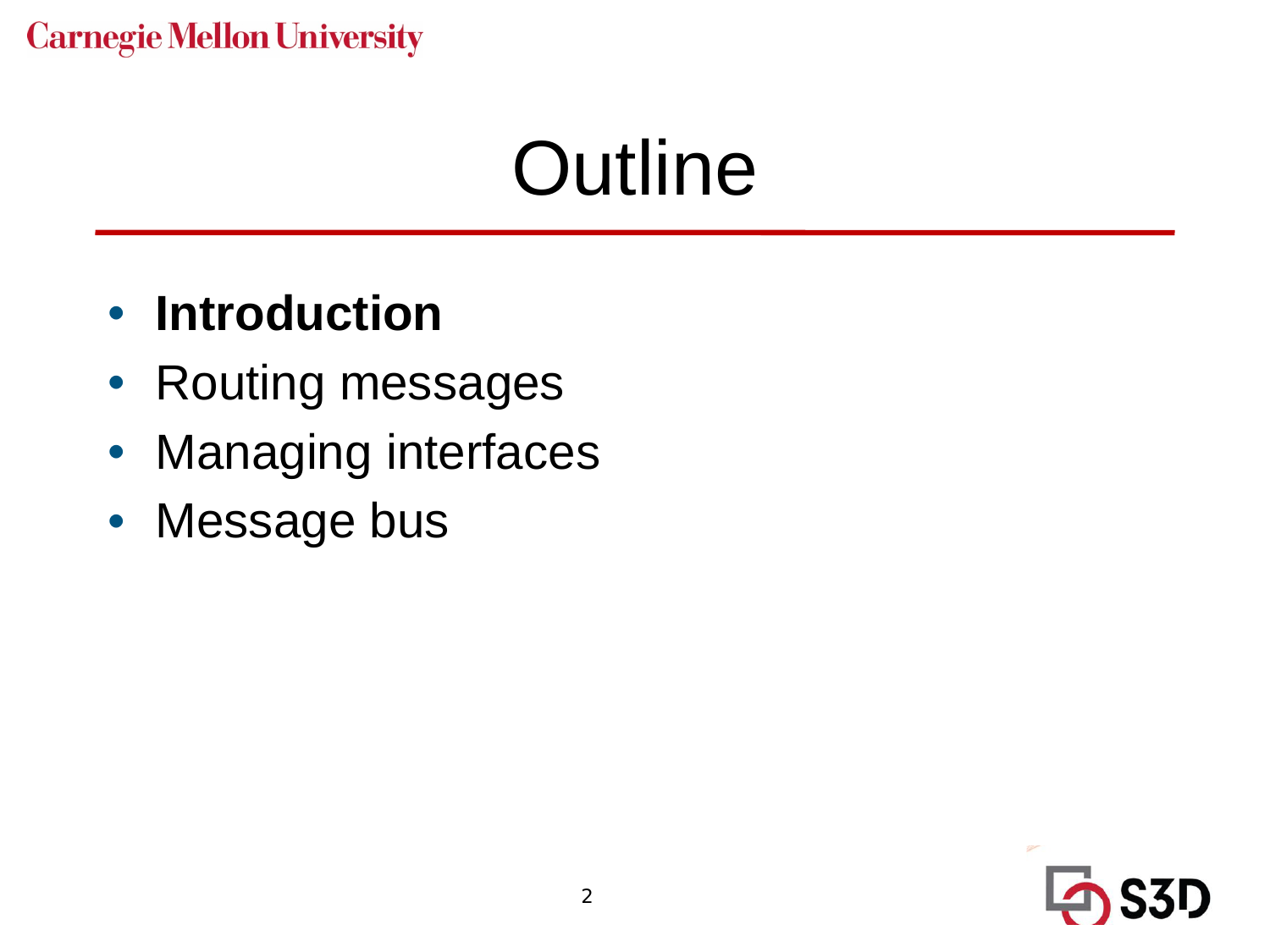

# Outline
Introduction
Routing messages
Managing interfaces
Message bus